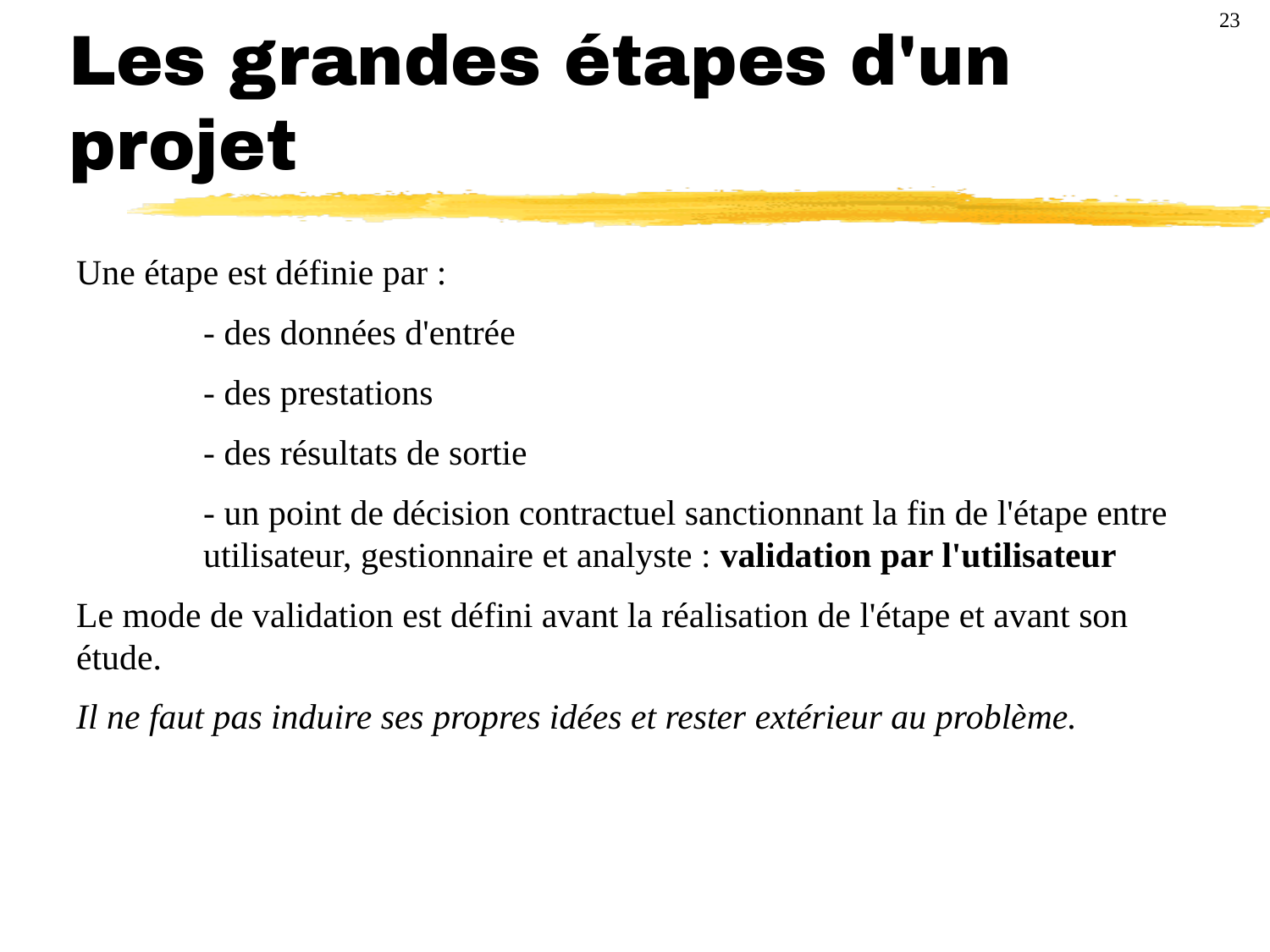

23
# Les grandes étapes d'un projet
Une étape est définie par :
	- des données d'entrée
	- des prestations
	- des résultats de sortie
	- un point de décision contractuel sanctionnant la fin de l'étape entre 	utilisateur, gestionnaire et analyste : validation par l'utilisateur
Le mode de validation est défini avant la réalisation de l'étape et avant son étude.
Il ne faut pas induire ses propres idées et rester extérieur au problème.